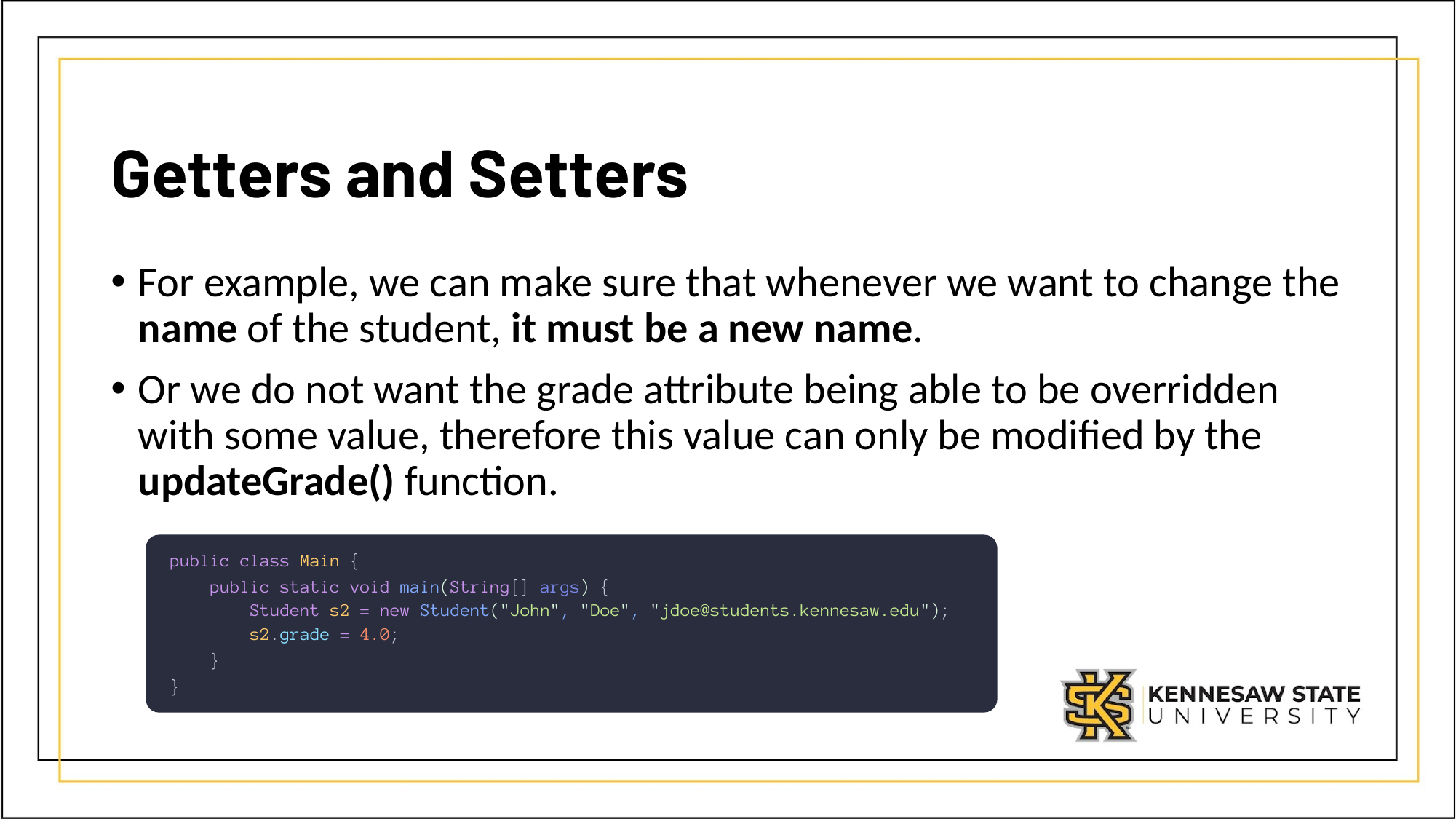

# Getters and Setters
For example, we can make sure that whenever we want to change the name of the student, it must be a new name.
Or we do not want the grade attribute being able to be overridden with some value, therefore this value can only be modified by the updateGrade() function.
public class Main {
    public static void main(String[] args) {
        Student s2 = new Student("John", "Doe", "jdoe@students.kennesaw.edu");
        s2.grade = 4.0;
    }
}